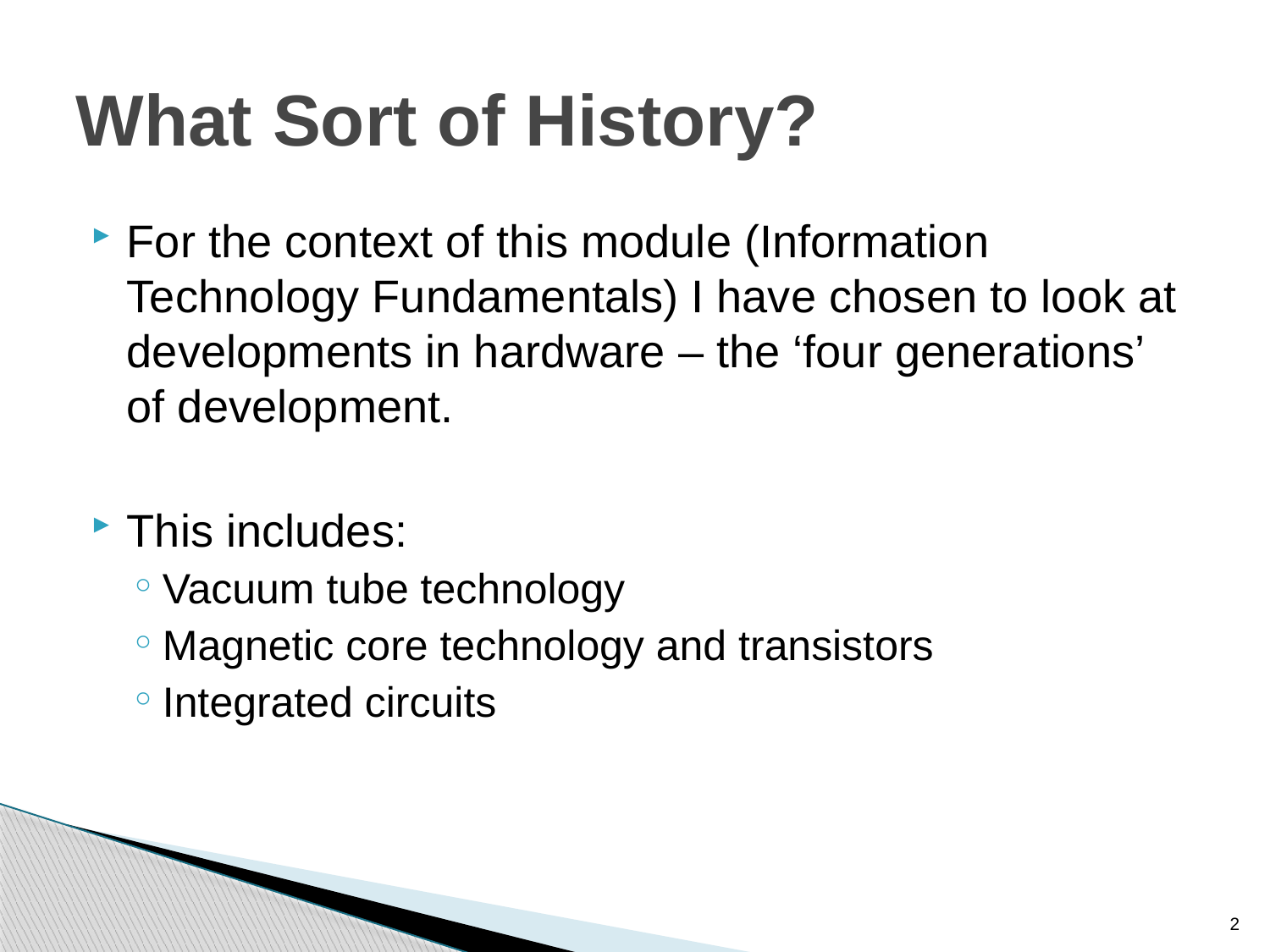

# What Sort of History?
For the context of this module (Information Technology Fundamentals) I have chosen to look at developments in hardware – the ‘four generations’ of development.

This includes:
Vacuum tube technology
Magnetic core technology and transistors
Integrated circuits
2